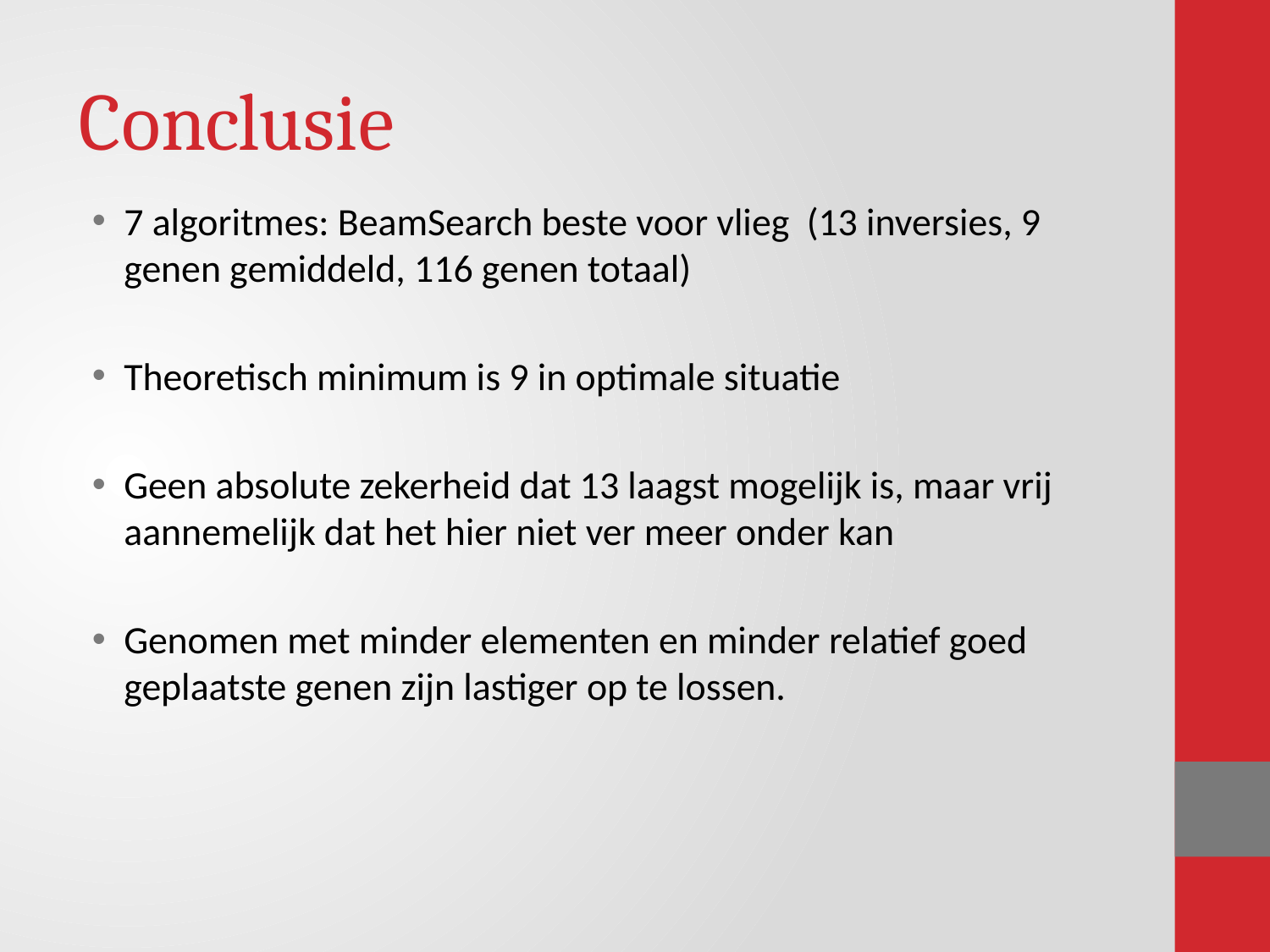

# Conclusie
7 algoritmes: BeamSearch beste voor vlieg  (13 inversies, 9 genen gemiddeld, 116 genen totaal)

Theoretisch minimum is 9 in optimale situatie

Geen absolute zekerheid dat 13 laagst mogelijk is, maar vrij aannemelijk dat het hier niet ver meer onder kan

Genomen met minder elementen en minder relatief goed geplaatste genen zijn lastiger op te lossen.